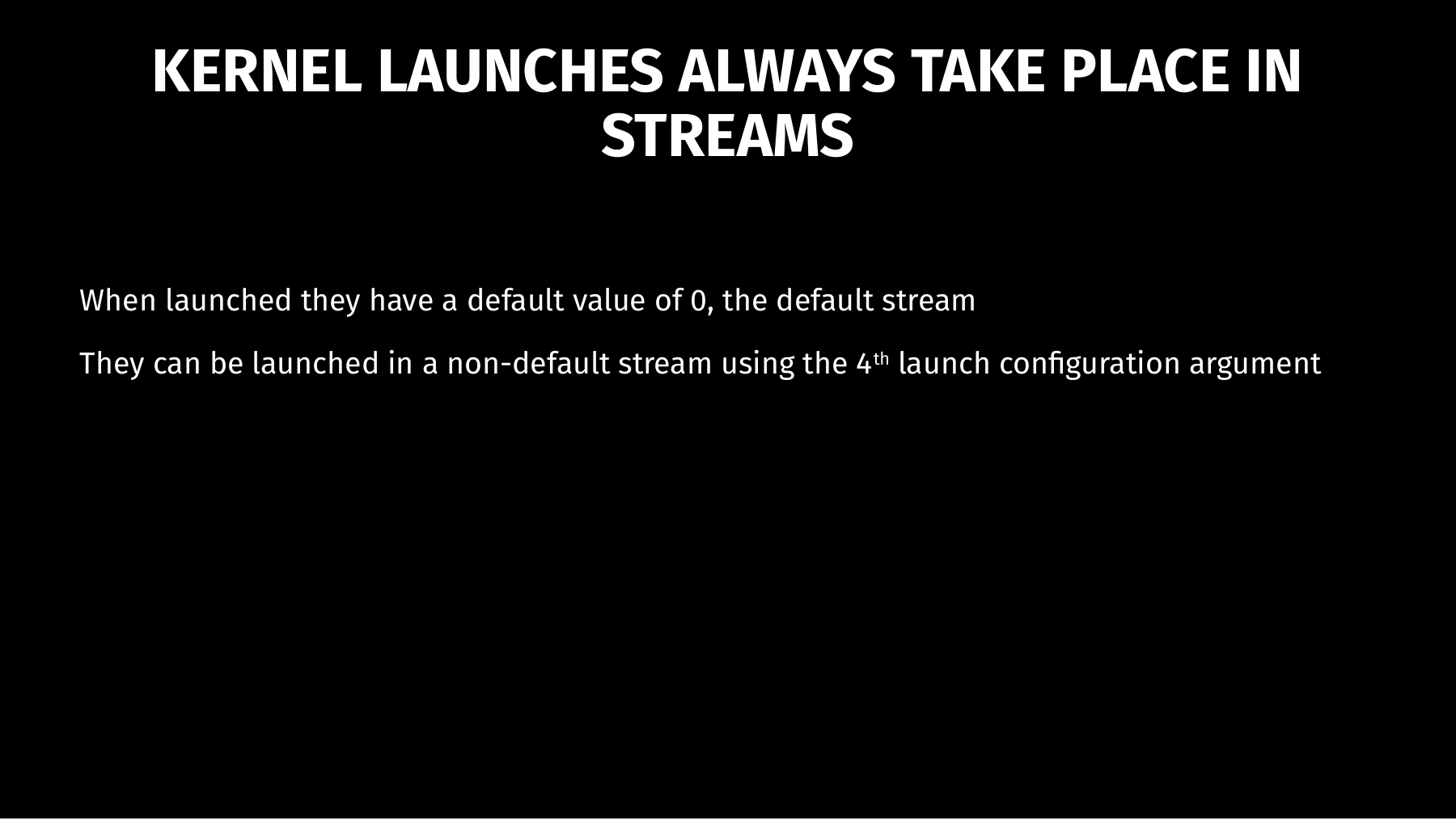

# Kernel launches always take place in streams
When launched they have a default value of 0, the default stream
They can be launched in a non-default stream using the 4th launch configuration argument